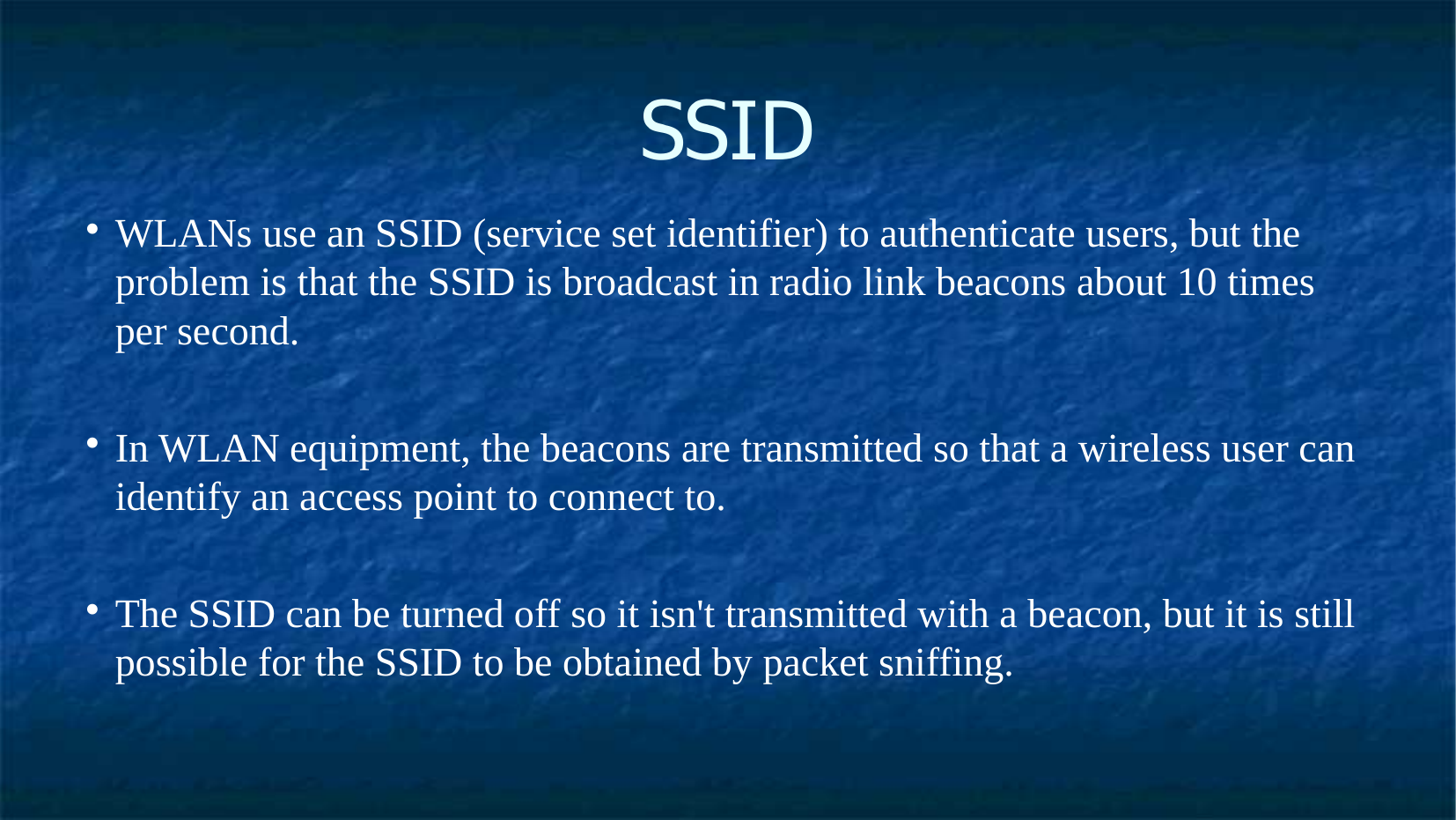

SSID
WLANs use an SSID (service set identifier) to authenticate users, but the problem is that the SSID is broadcast in radio link beacons about 10 times per second.

In WLAN equipment, the beacons are transmitted so that a wireless user can identify an access point to connect to.

The SSID can be turned off so it isn't transmitted with a beacon, but it is still possible for the SSID to be obtained by packet sniffing.